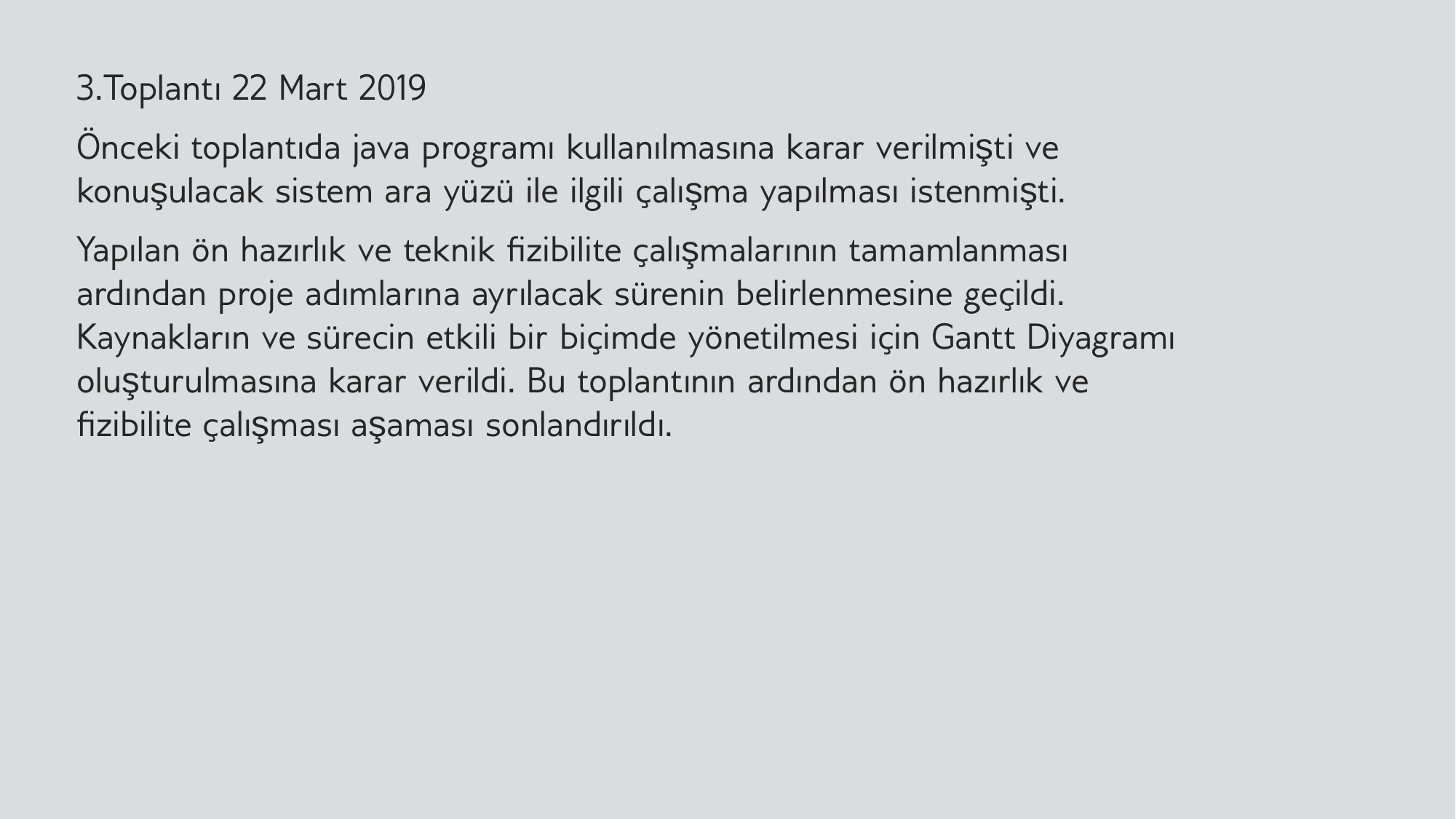

3.Toplantı 22 Mart 2019
Önceki toplantıda java programı kullanılmasına karar verilmişti ve konuşulacak sistem ara yüzü ile ilgili çalışma yapılması istenmişti.
Yapılan ön hazırlık ve teknik fizibilite çalışmalarının tamamlanması ardından proje adımlarına ayrılacak sürenin belirlenmesine geçildi. Kaynakların ve sürecin etkili bir biçimde yönetilmesi için Gantt Diyagramı oluşturulmasına karar verildi. Bu toplantının ardından ön hazırlık ve fizibilite çalışması aşaması sonlandırıldı.